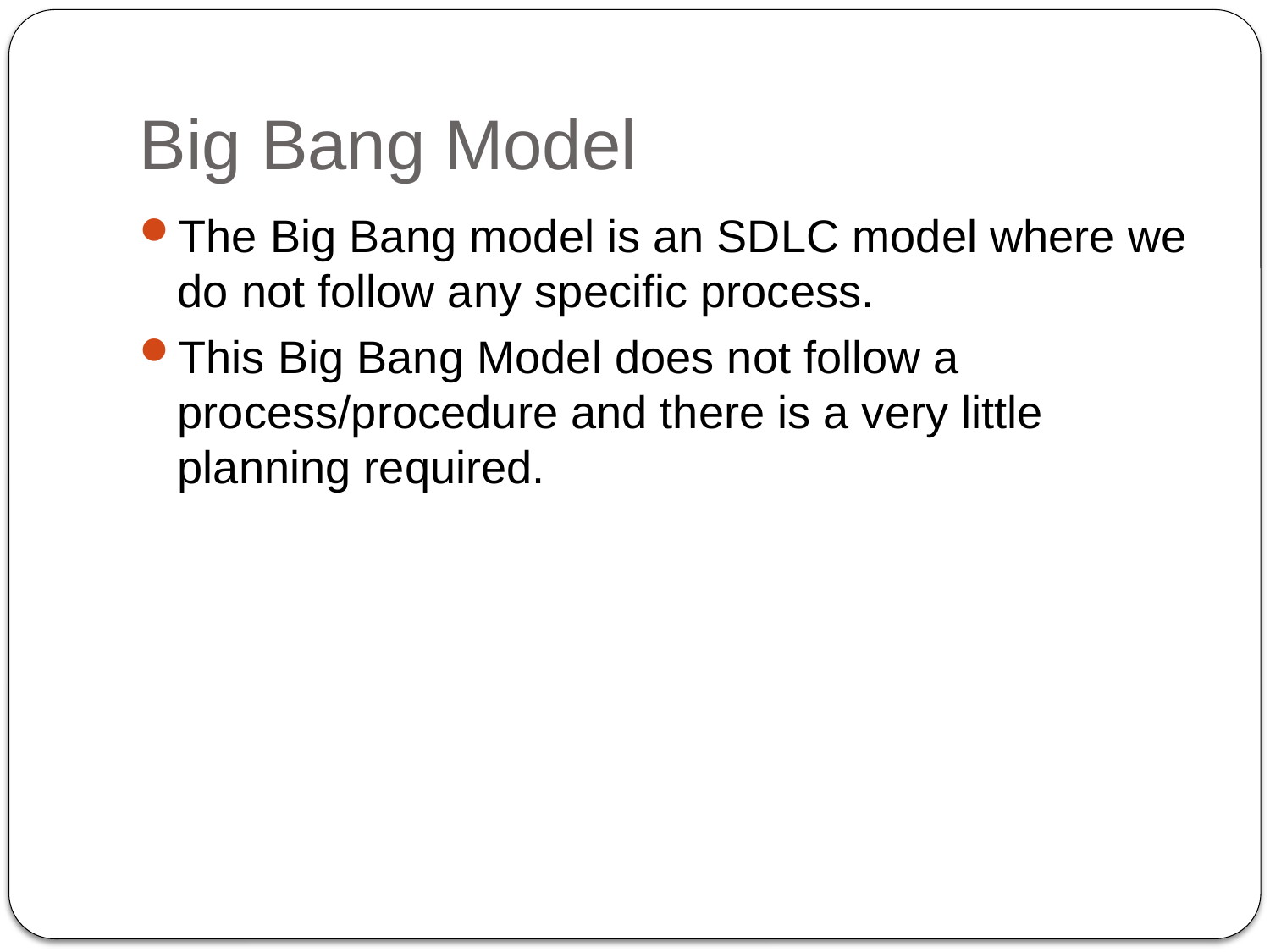

# Big Bang Model
The Big Bang model is an SDLC model where we do not follow any specific process.
This Big Bang Model does not follow a process/procedure and there is a very little planning required.